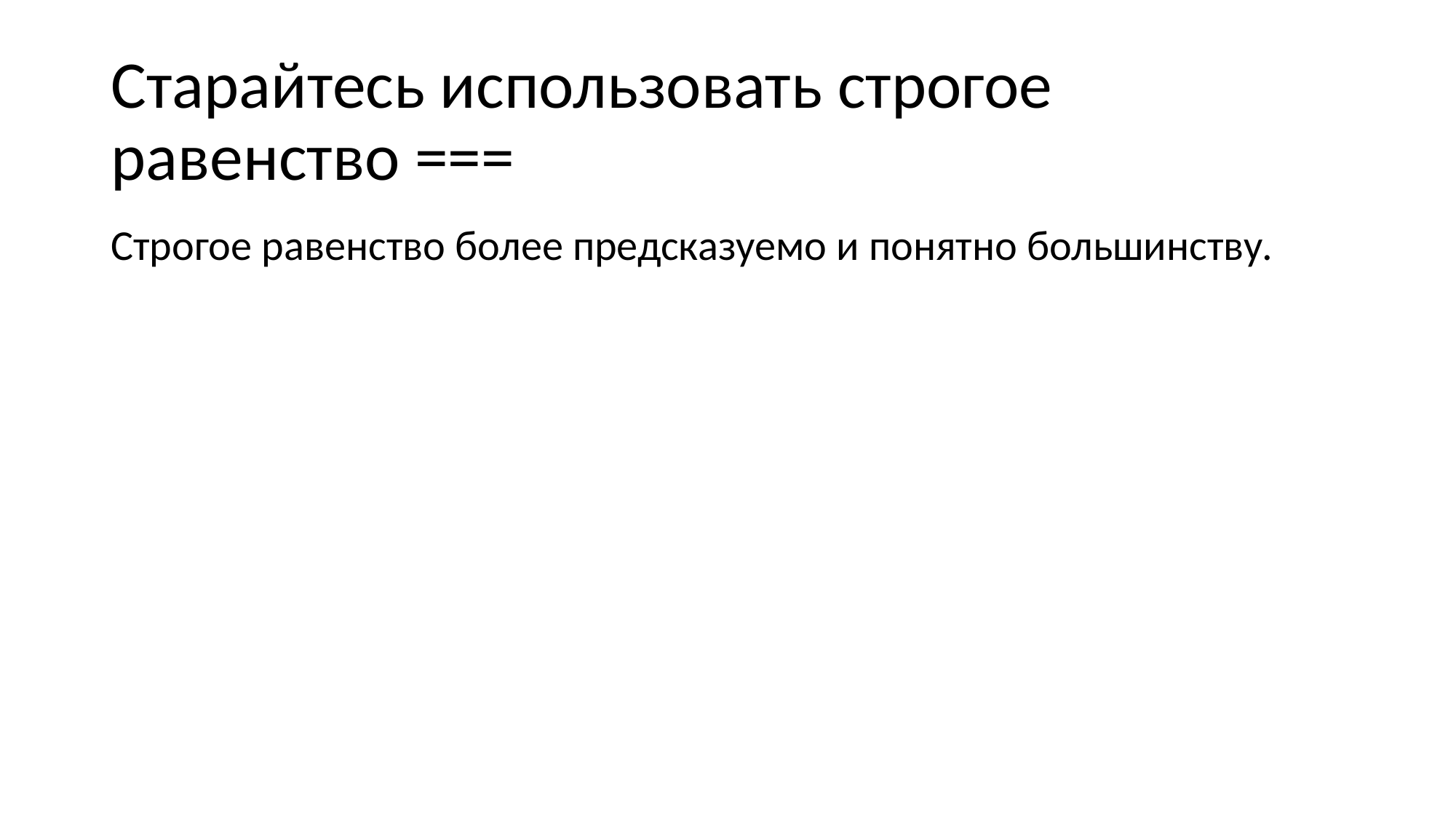

# Старайтесь использовать строгое равенство ===
Строгое равенство более предсказуемо и понятно большинству.